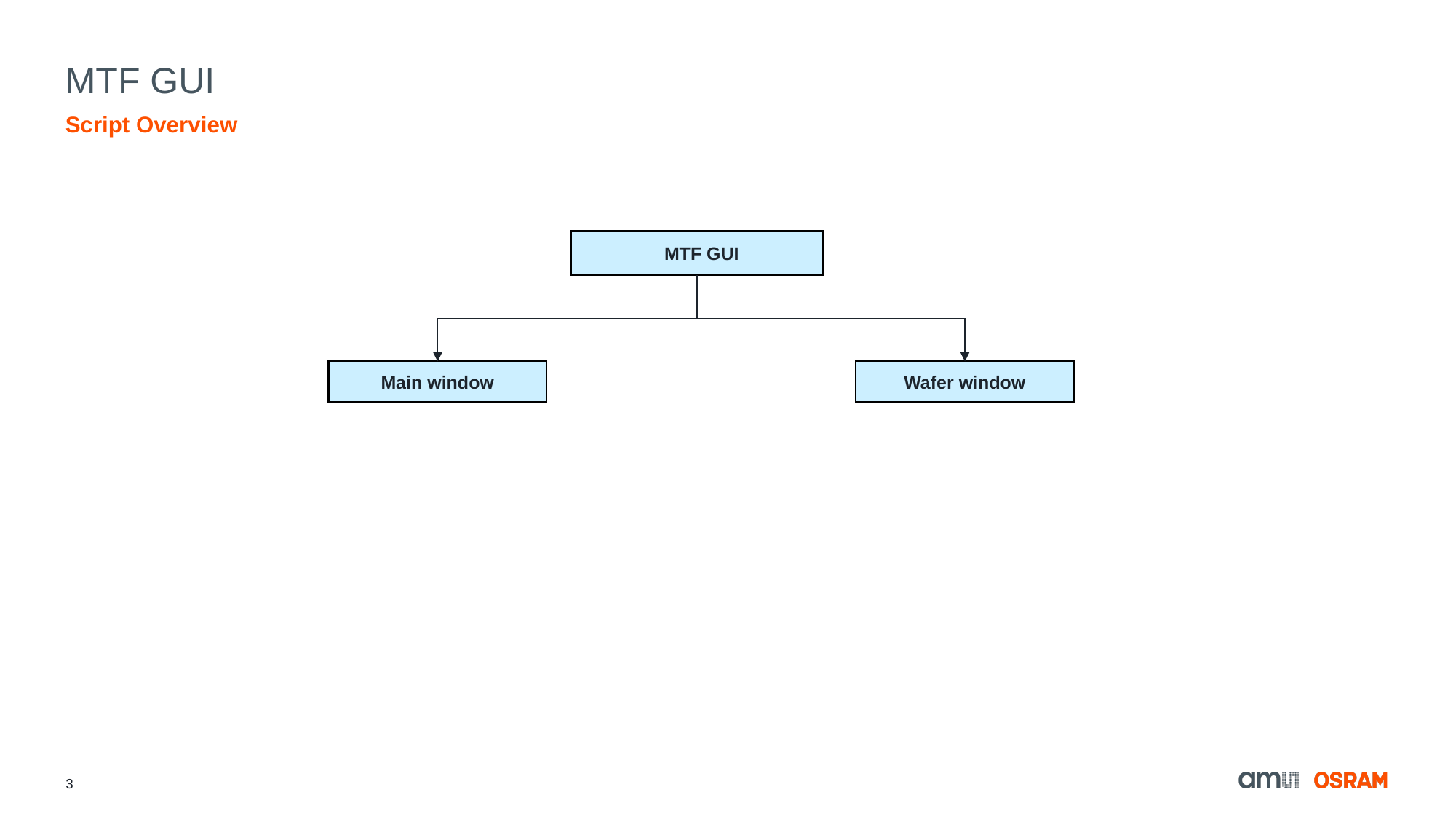

# MTF GUI
Script Overview
               MTF GUI
Main window
Wafer window